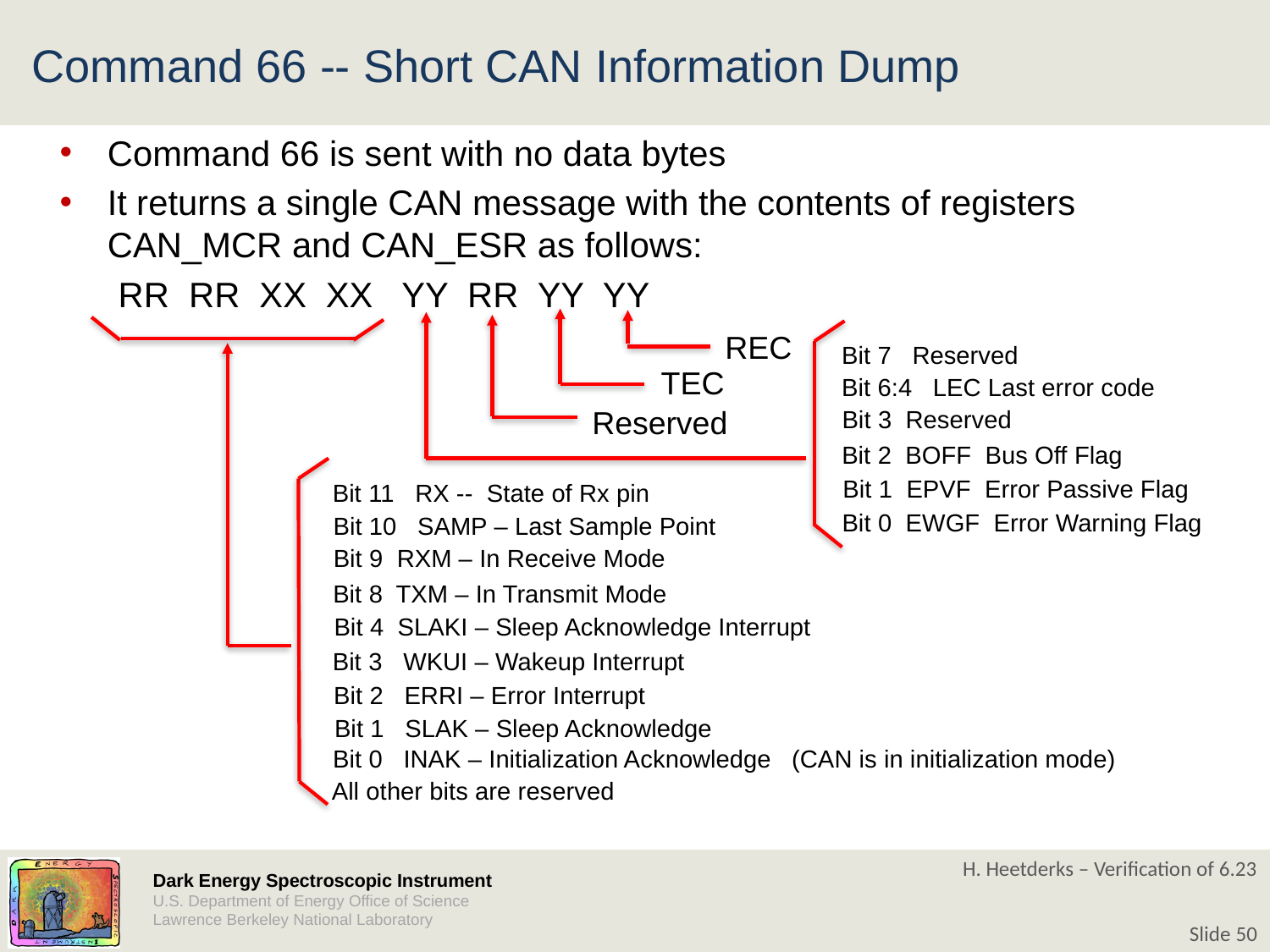

# Command 66 -- Short CAN Information Dump
Command 66 is sent with no data bytes
It returns a single CAN message with the contents of registers CAN_MCR and CAN_ESR as follows:
      RR  RR  XX  XX   YY  RR  YY  YY

REC
Bit 7   Reserved
TEC
Bit 6:4   LEC Last error code
Reserved
Bit 3  Reserved
Bit 2  BOFF  Bus Off Flag
Bit 1  EPVF  Error Passive Flag
Bit 11   RX --  State of Rx pin
Bit 0  EWGF  Error Warning Flag
Bit 10   SAMP – Last Sample Point
Bit 9  RXM – In Receive Mode
Bit 8  TXM – In Transmit Mode
Bit 4  SLAKI – Sleep Acknowledge Interrupt
Bit 3   WKUI – Wakeup Interrupt
Bit 2   ERRI – Error Interrupt
Bit 1   SLAK – Sleep Acknowledge
Bit 0   INAK – Initialization Acknowledge   (CAN is in initialization mode)
All other bits are reserved
H. Heetderks – Verification of 6.23
Slide 50